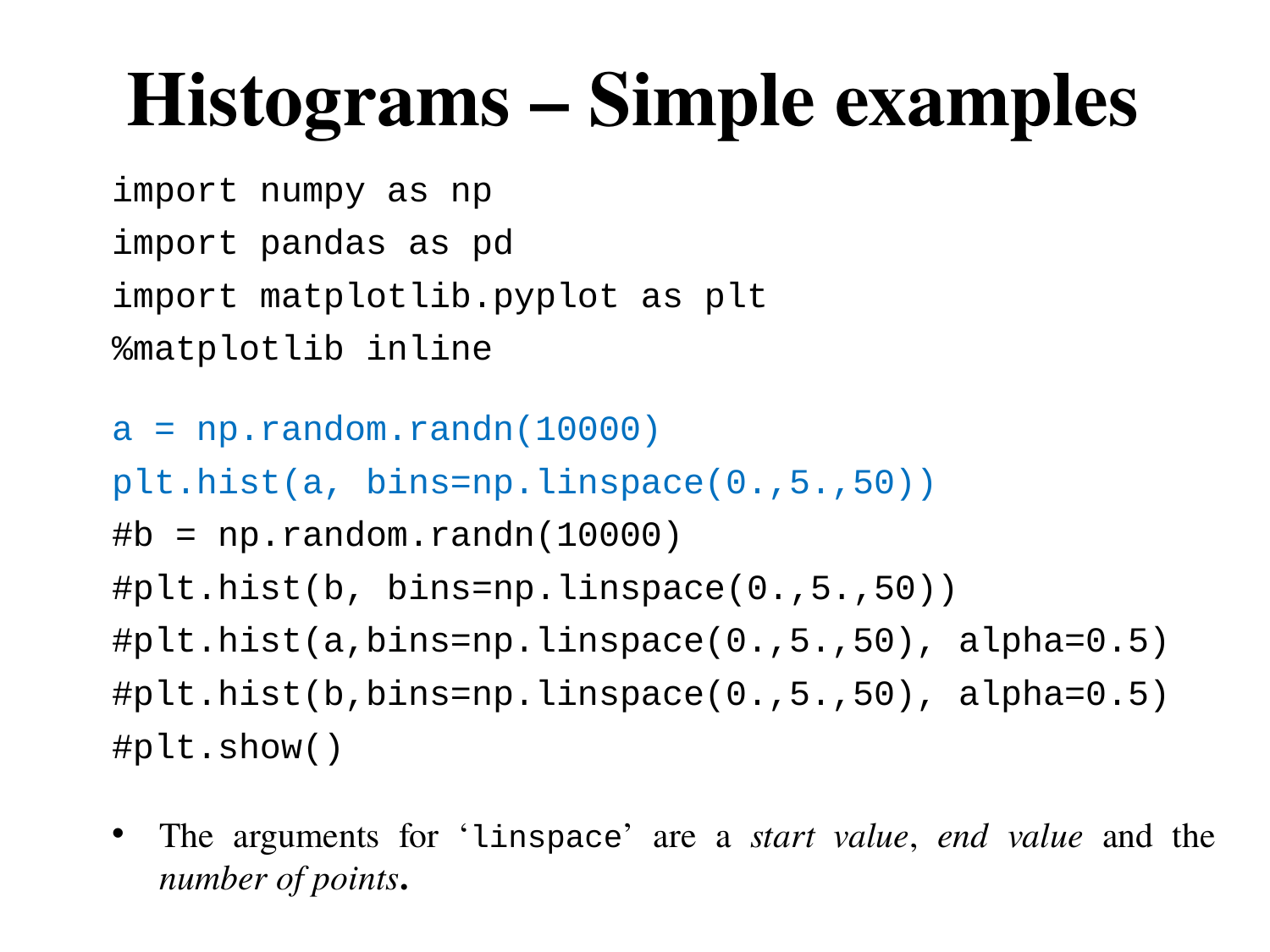

Histograms – Simple examples
import numpy as np
import pandas as pd
import matplotlib.pyplot as plt
%matplotlib inline

a = np.random.randn(10000)
plt.hist(a, bins=np.linspace(0.,5.,50))
#b = np.random.randn(10000)
#plt.hist(b, bins=np.linspace(0.,5.,50))
#plt.hist(a,bins=np.linspace(0.,5.,50), alpha=0.5)
#plt.hist(b,bins=np.linspace(0.,5.,50), alpha=0.5)
#plt.show()

The arguments for ‘linspace’ are a start value, end value and the number of points.